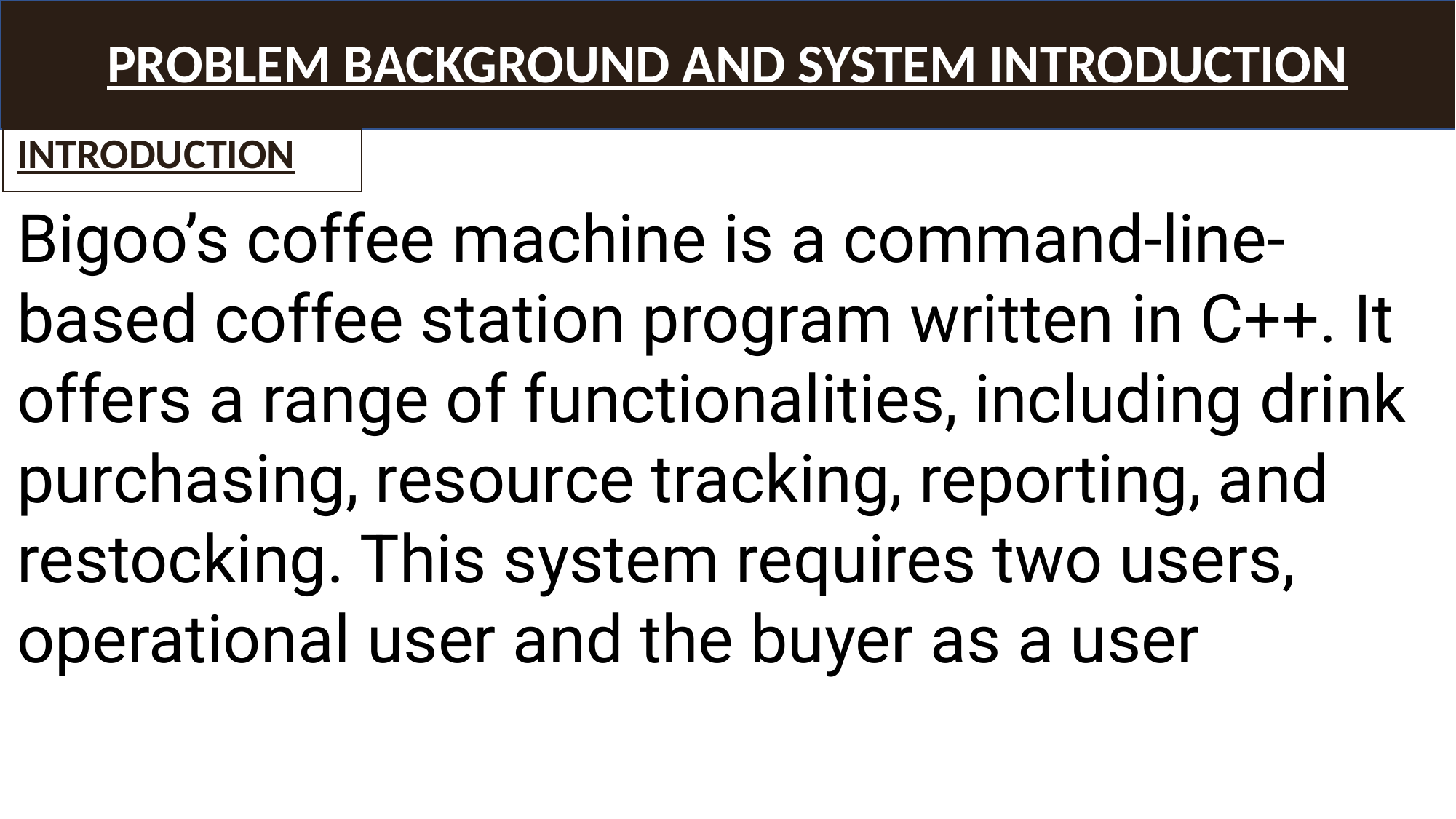

PROBLEM BACKGROUND AND SYSTEM INTRODUCTION
INTRODUCTION

Bigoo’s coffee machine is a command-line-based coffee station program written in C++. It offers a range of functionalities, including drink purchasing, resource tracking, reporting, and restocking. This system requires two users, operational user and the buyer as a user